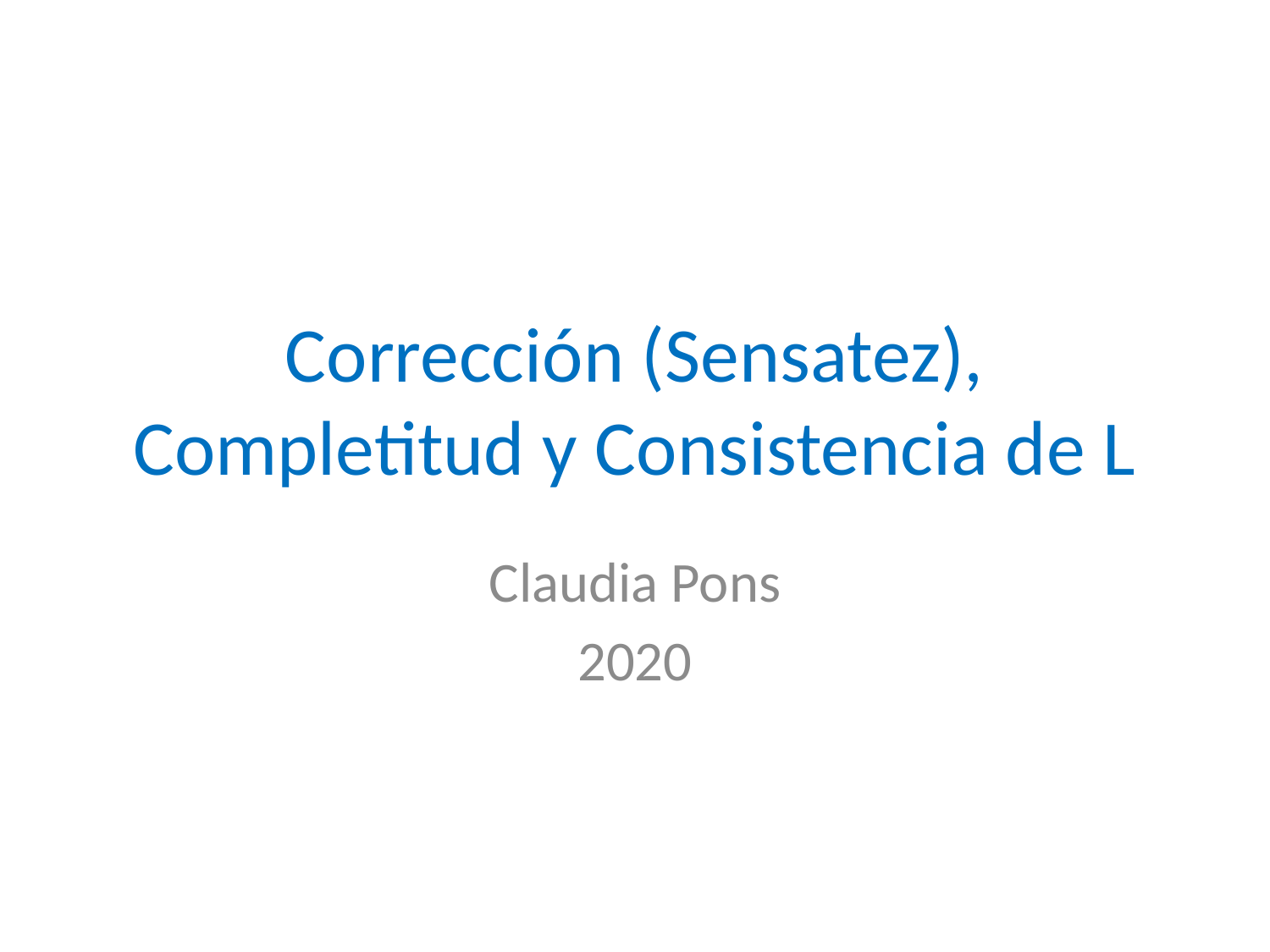

# Corrección (Sensatez), Completitud y Consistencia de L
Claudia Pons
2020